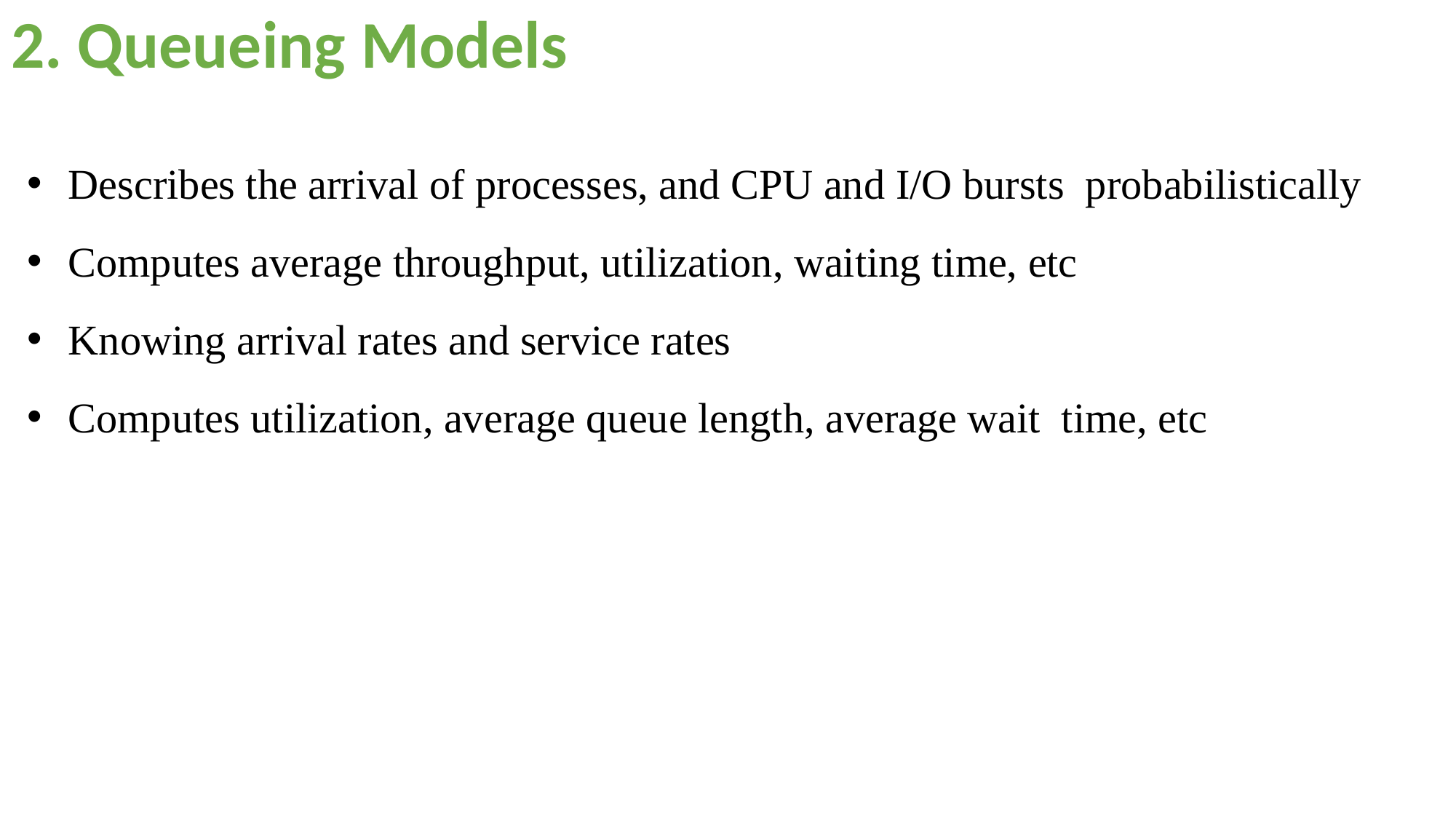

# 2. Queueing Models
Describes the arrival of processes, and CPU and I/O bursts  probabilistically
Computes average throughput, utilization, waiting time, etc
Knowing arrival rates and service rates
Computes utilization, average queue length, average wait  time, etc